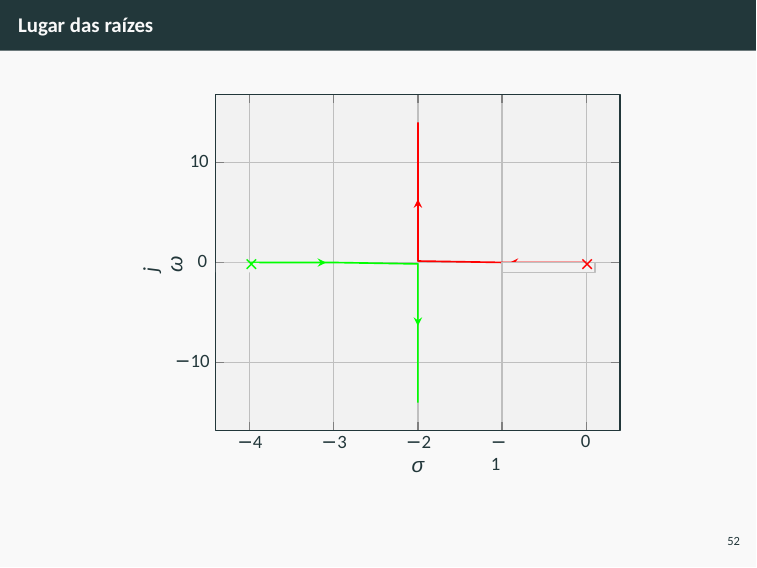

Lugar das raízes

10
jω
0
×
×
−10
0
−4
−3
−2
−1
σ
52